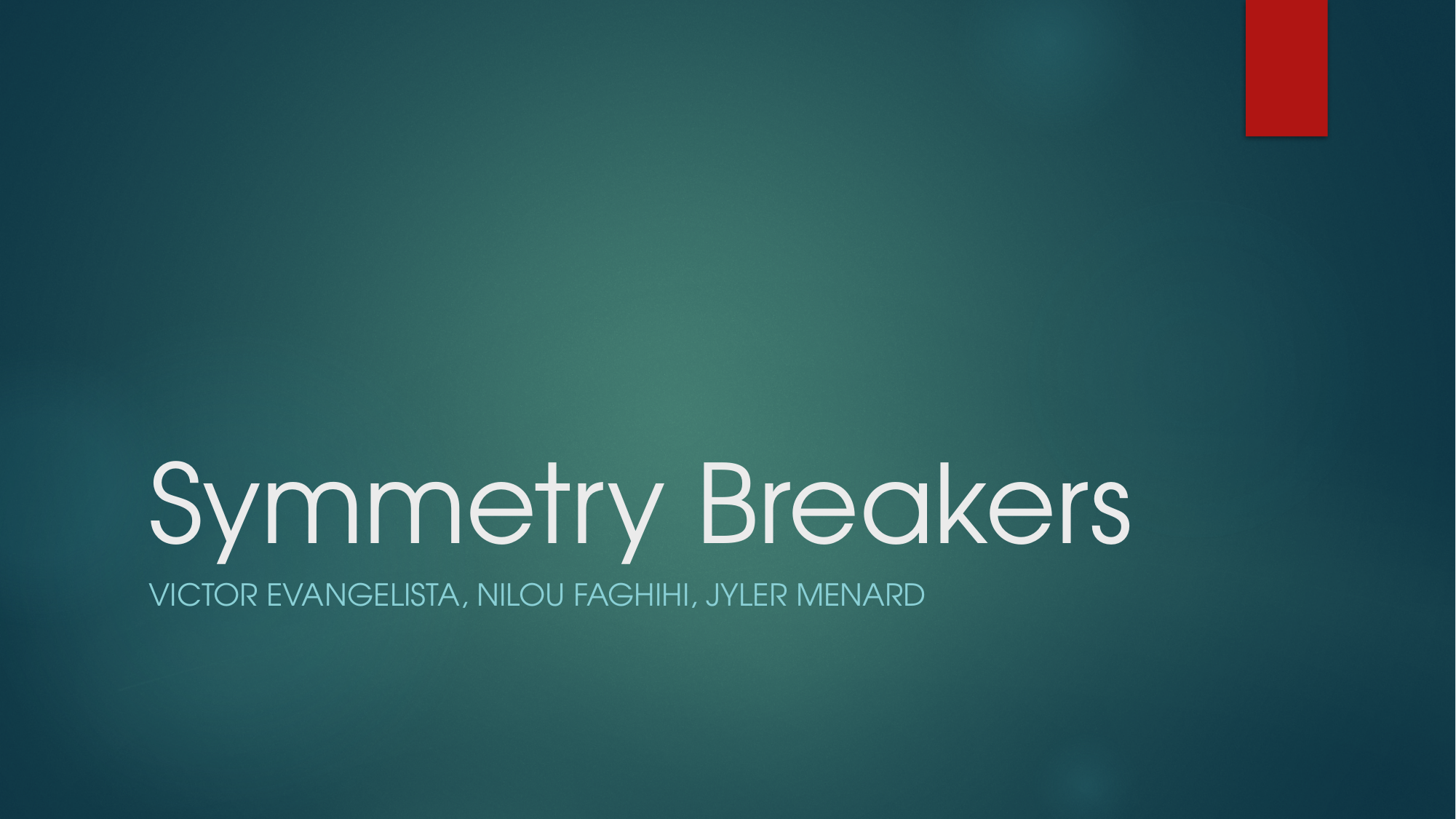

# Symmetry Breakers
VICTOR eVANGELISTA, nILOU FAGHIHI, JYLER MENARD